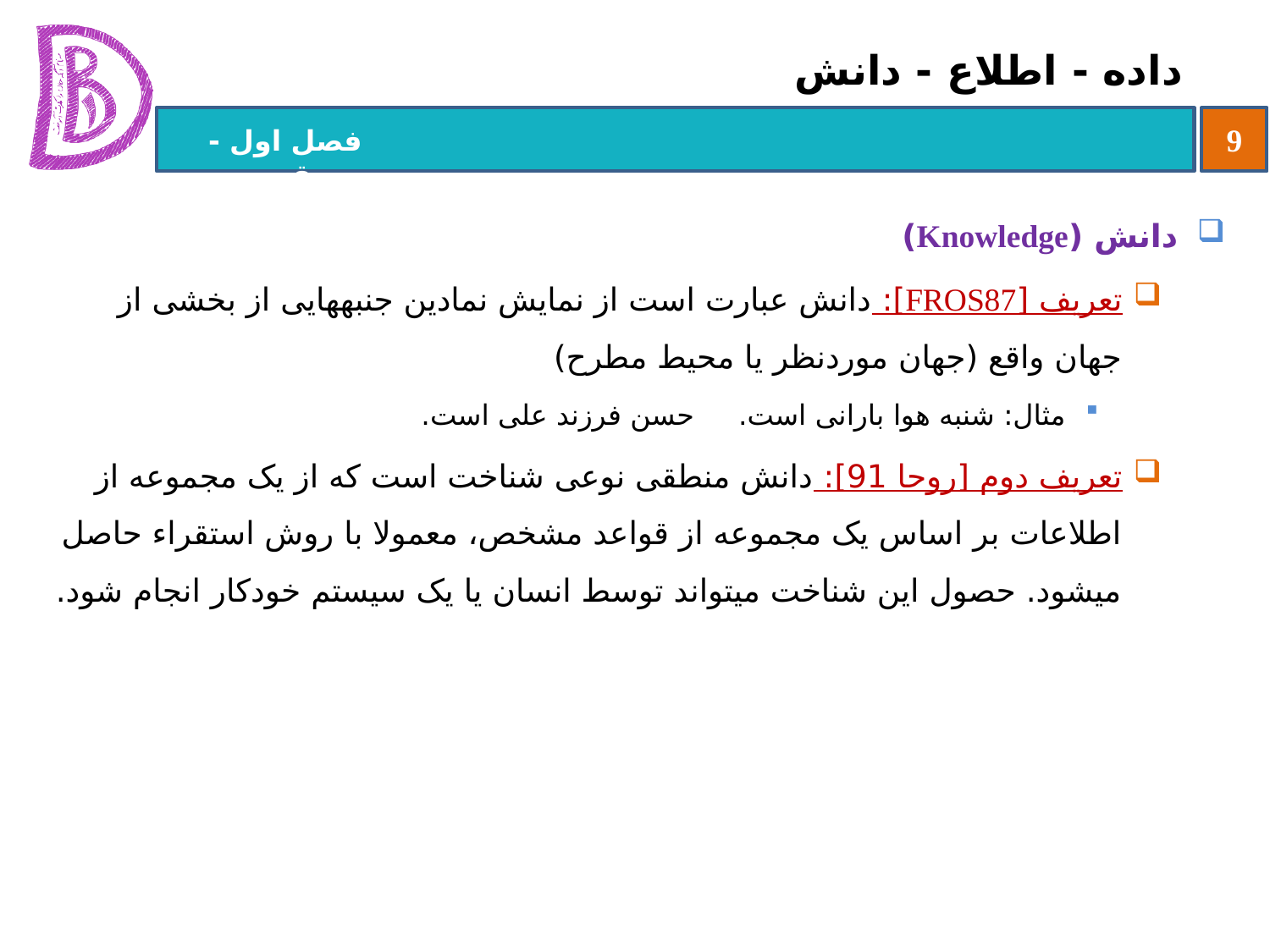

# داده - اطلاع - دانش
دانش (Knowledge)
تعریف [FROS87]: دانش عبارت است از نمایش نمادین جنبه‏هایی از بخشی از جهان واقع (جهان موردنظر یا محیط مطرح)
مثال: شنبه هوا بارانی است.     حسن فرزند علی است.
تعریف دوم [روحا 91]: دانش منطقی نوعی شناخت است که از یک مجموعه از اطلاعات بر اساس یک مجموعه از قواعد مشخص، معمولا با روش استقراء حاصل می‏شود. حصول این شناخت می‏تواند توسط انسان یا یک سیستم خودکار انجام شود.